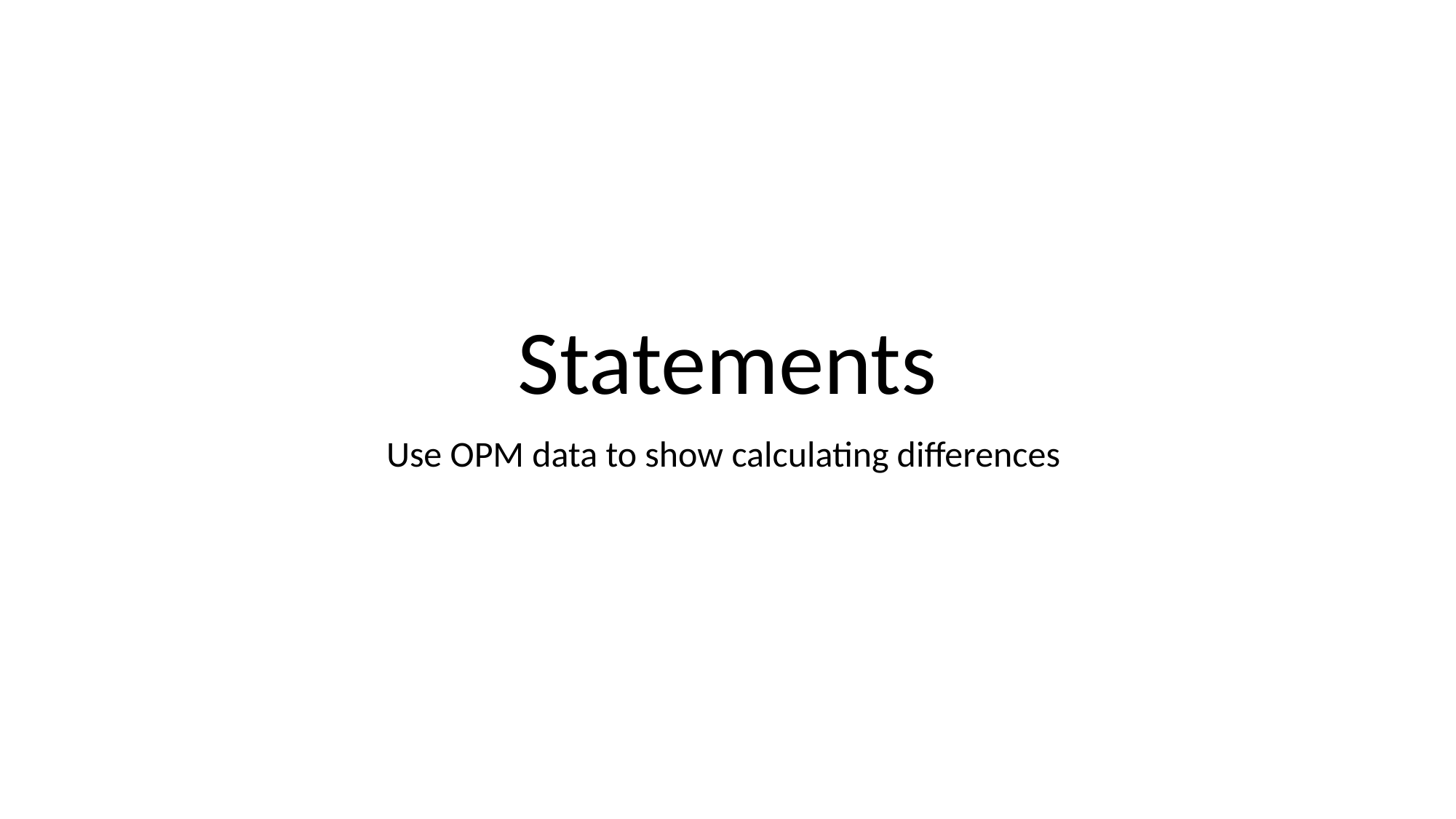

# Statements
Use OPM data to show calculating differences